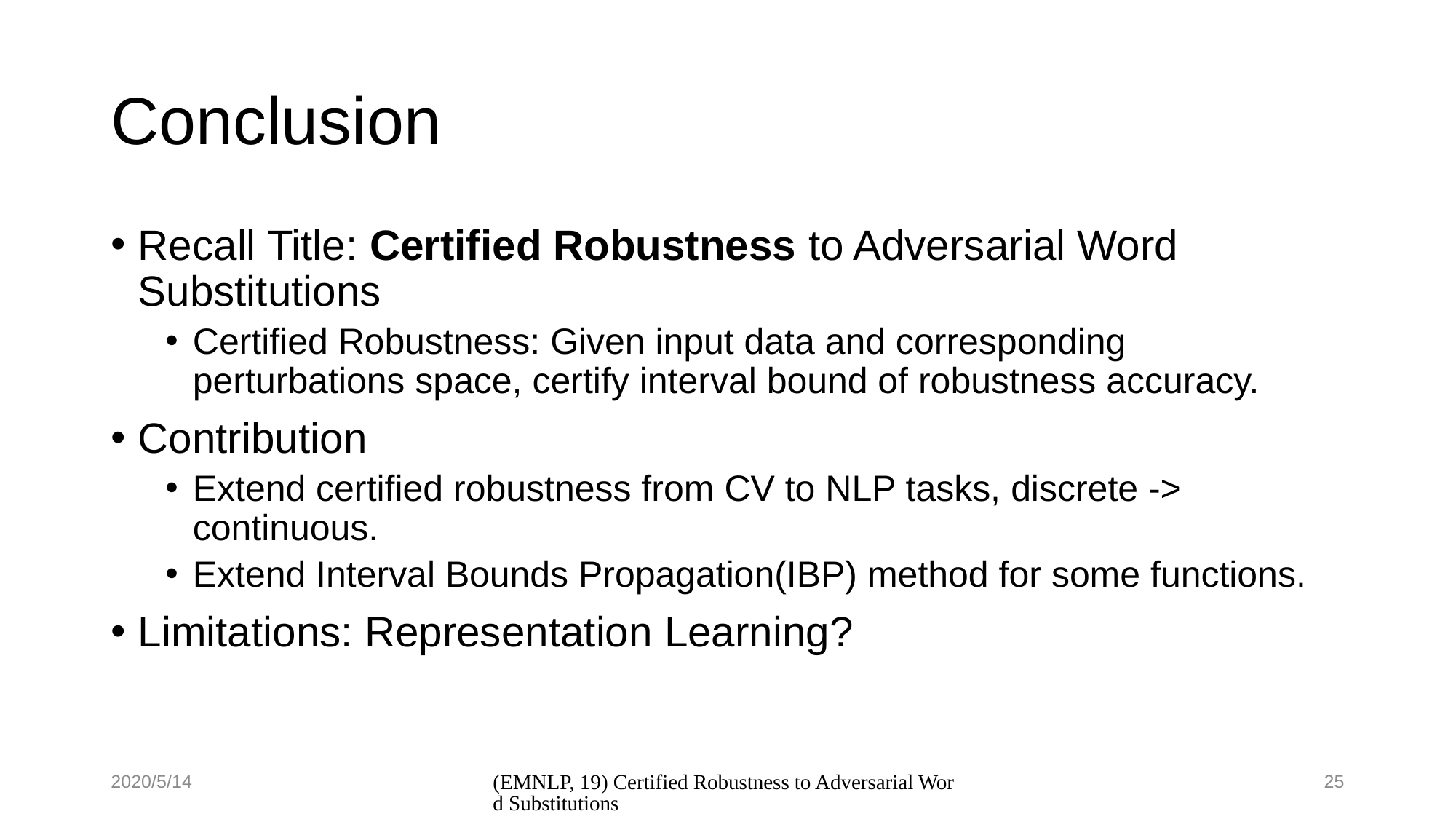

# Conclusion
Recall Title: Certified Robustness to Adversarial Word Substitutions
Certified Robustness: Given input data and corresponding perturbations space, certify interval bound of robustness accuracy.
Contribution
Extend certified robustness from CV to NLP tasks, discrete -> continuous.
Extend Interval Bounds Propagation(IBP) method for some functions.
Limitations: Representation Learning?
2020/5/14
(EMNLP, 19) Certified Robustness to Adversarial Word Substitutions
25